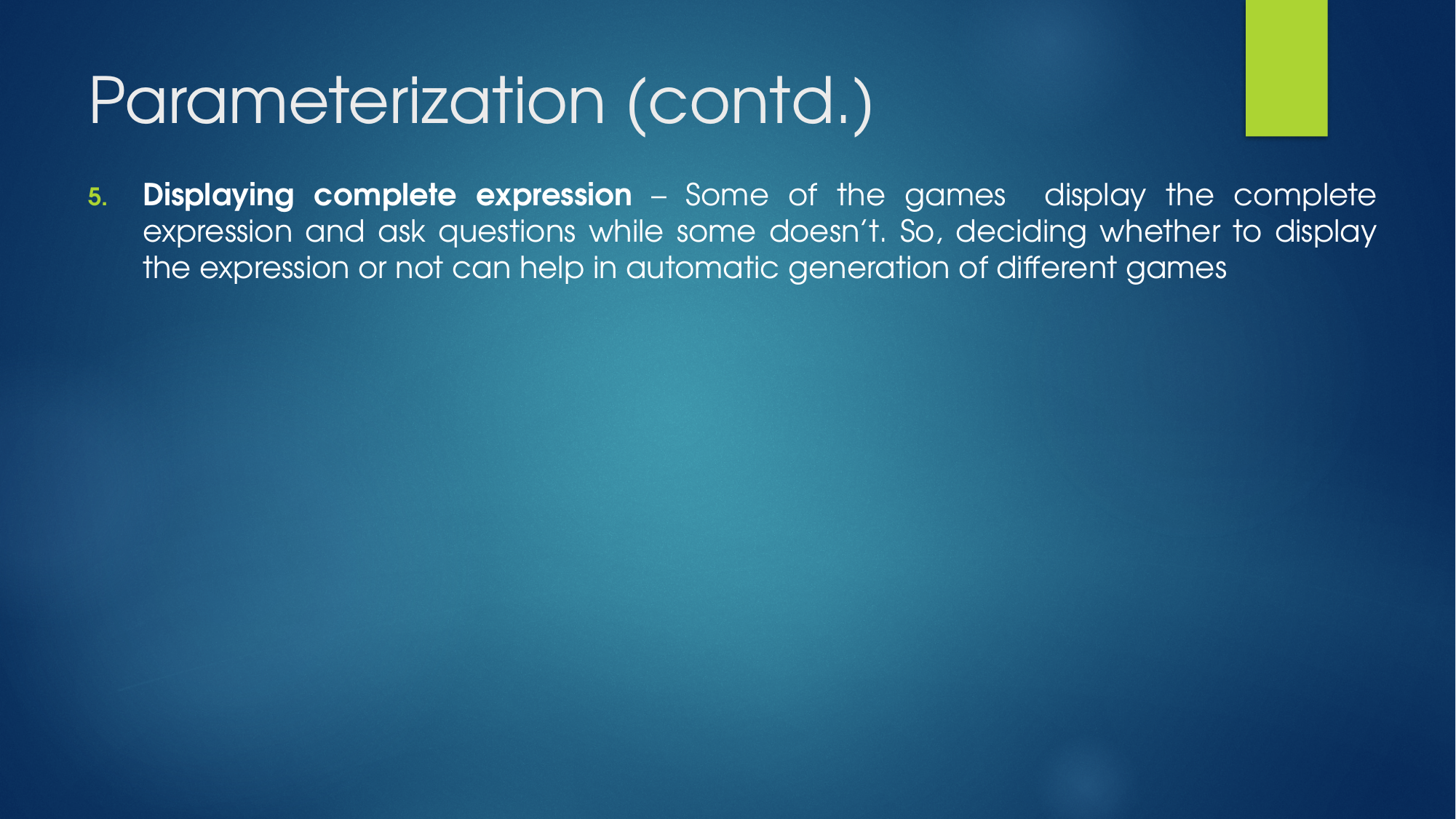

# Parameterization (contd.)
Displaying complete expression – Some of the games  display the complete expression and ask questions while some doesn’t. So, deciding whether to display the expression or not can help in automatic generation of different games